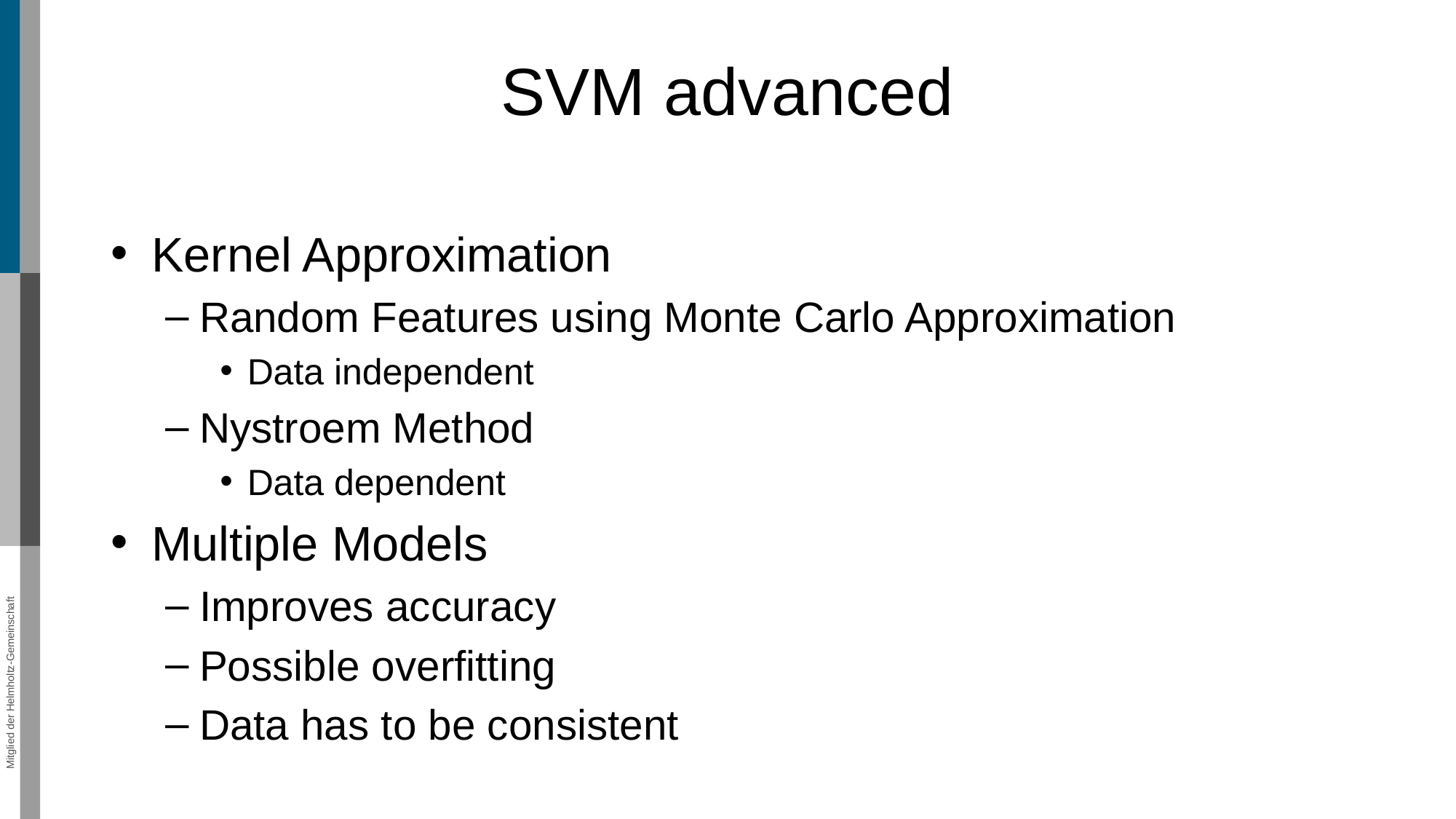

# SVM advanced
Kernel Approximation
Random Features using Monte Carlo Approximation
Data independent
Nystroem Method
Data dependent
Multiple Models
Improves accuracy
Possible overfitting
Data has to be consistent